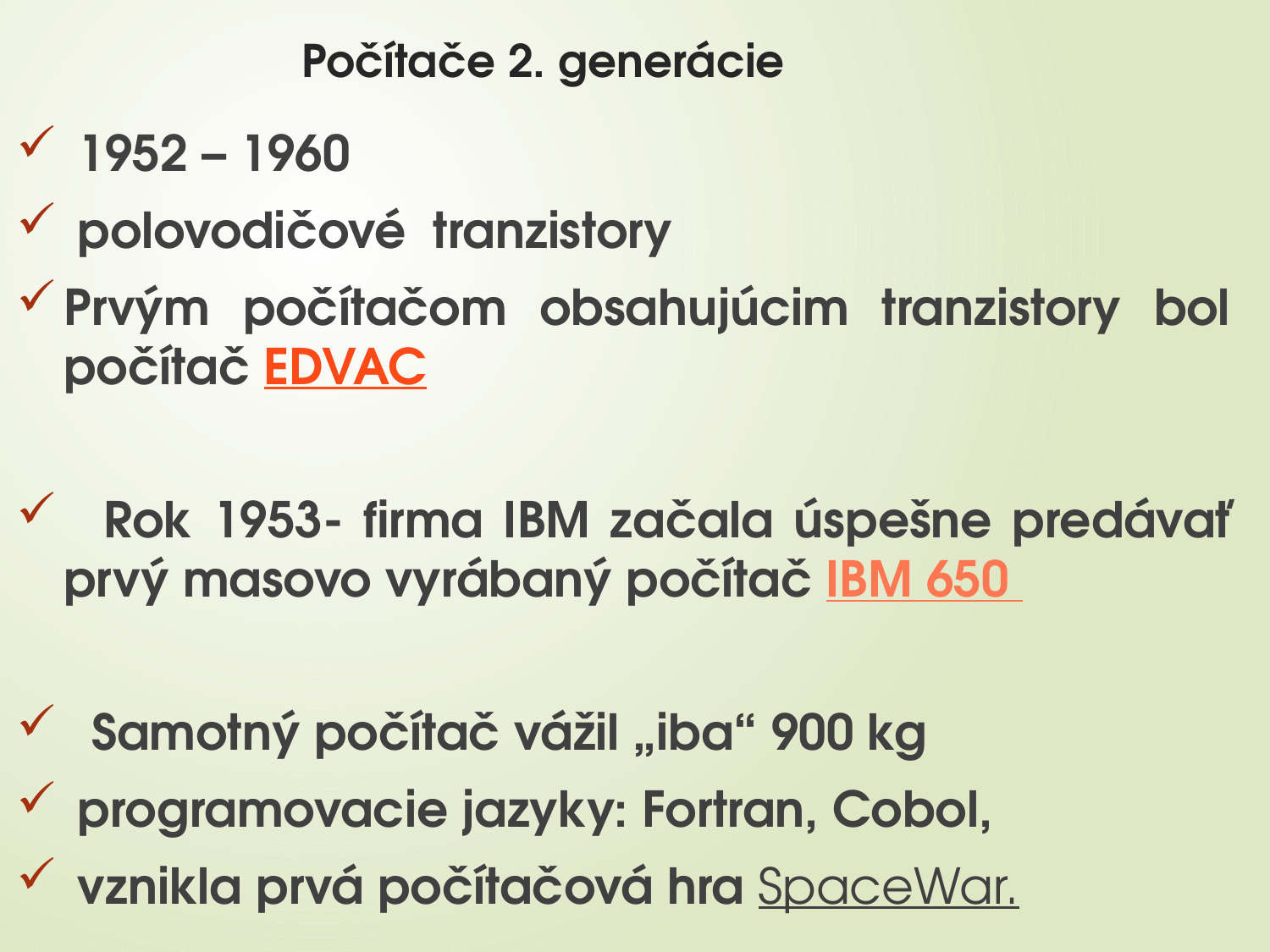

# Počítače 2. generácie
 1952 – 1960
 polovodičové  tranzistory
Prvým počítačom obsahujúcim tranzistory bol počítač EDVAC

  Rok 1953- firma IBM začala úspešne predávať prvý masovo vyrábaný počítač IBM 650

  Samotný počítač vážil „iba“ 900 kg
 programovacie jazyky: Fortran, Cobol,
 vznikla prvá počítačová hra SpaceWar.